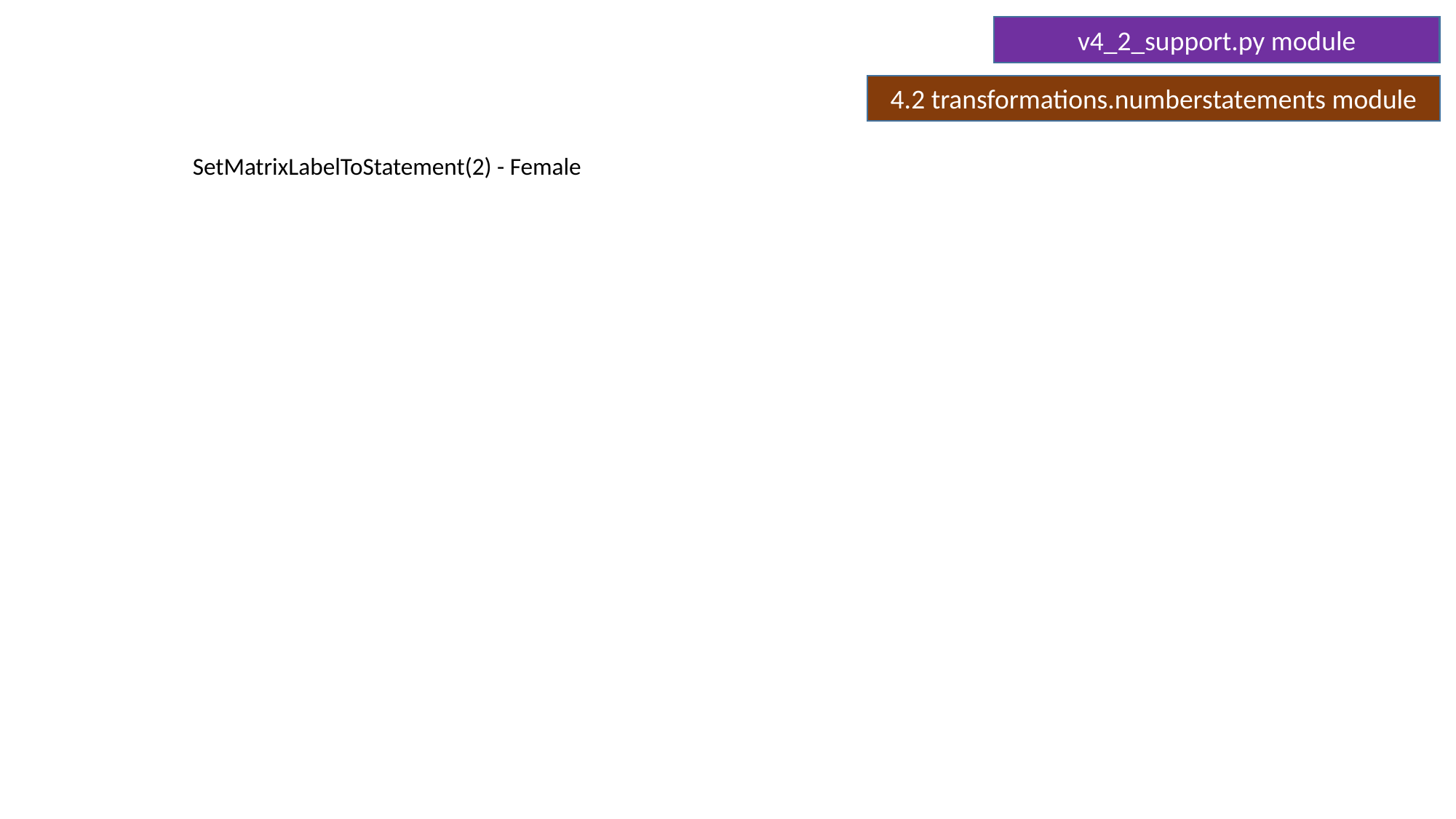

4.2 transformations.numberstatements module
# SetMatrixLabelToStatement(2) - Female